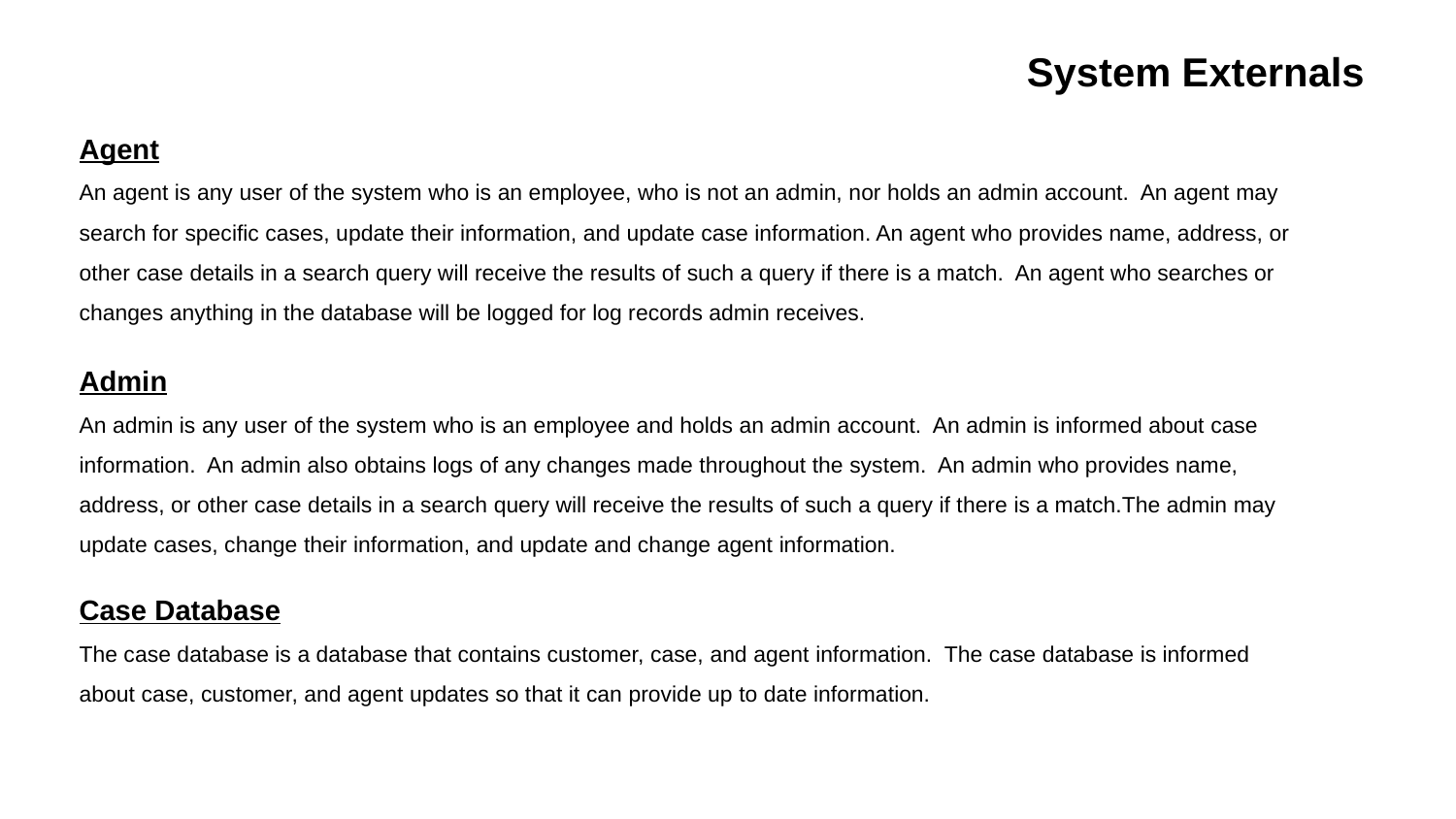

System Externals
Agent
An agent is any user of the system who is an employee, who is not an admin, nor holds an admin account.  An agent may search for specific cases, update their information, and update case information. An agent who provides name, address, or other case details in a search query will receive the results of such a query if there is a match.  An agent who searches or changes anything in the database will be logged for log records admin receives.

Admin
An admin is any user of the system who is an employee and holds an admin account.  An admin is informed about case information.  An admin also obtains logs of any changes made throughout the system.  An admin who provides name, address, or other case details in a search query will receive the results of such a query if there is a match.The admin may update cases, change their information, and update and change agent information.

Case Database
The case database is a database that contains customer, case, and agent information.  The case database is informed about case, customer, and agent updates so that it can provide up to date information.